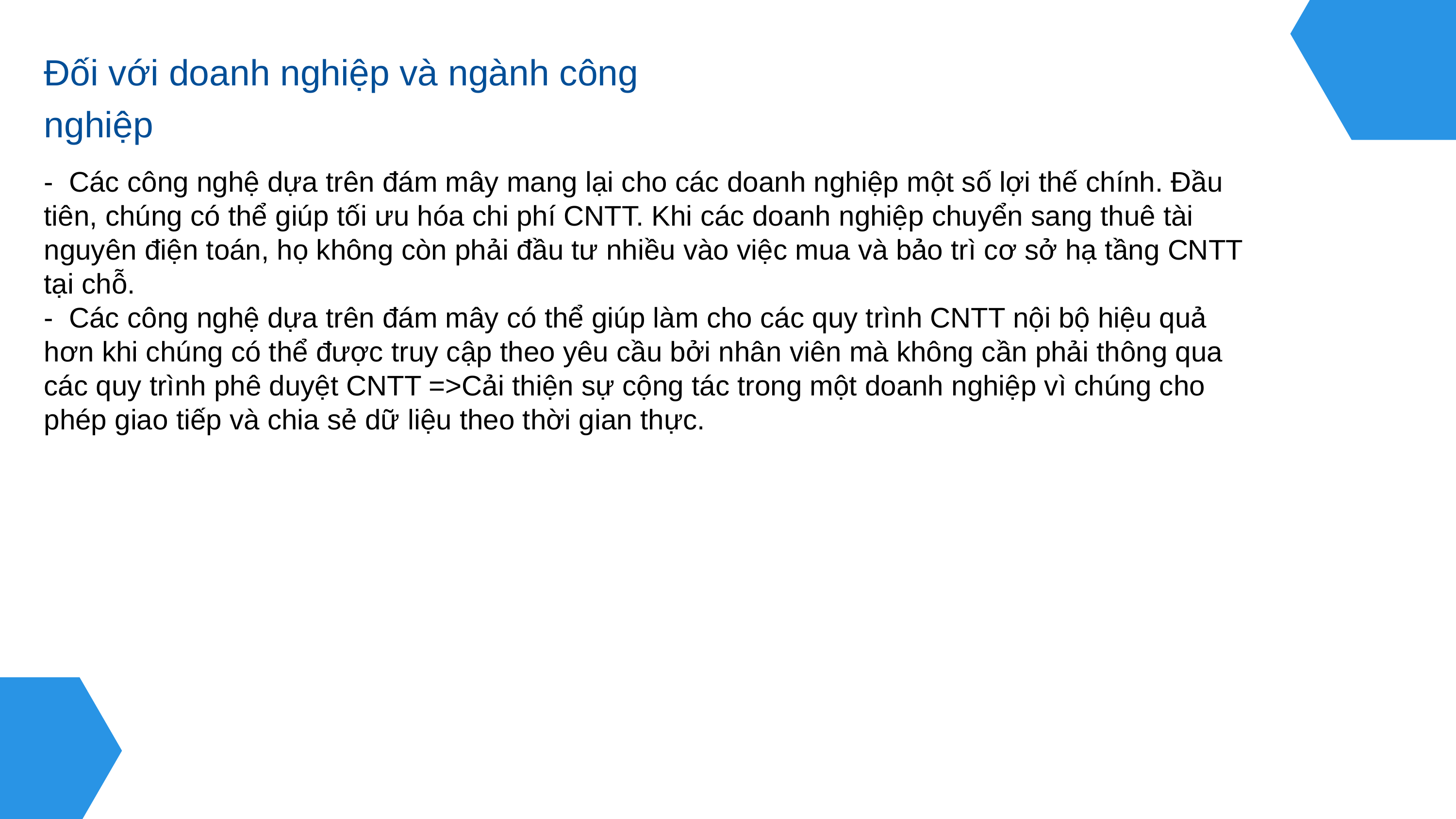

Đối với doanh nghiệp và ngành công nghiệp
-  Các công nghệ dựa trên đám mây mang lại cho các doanh nghiệp một số lợi thế chính. Đầu tiên, chúng có thể giúp tối ưu hóa chi phí CNTT. Khi các doanh nghiệp chuyển sang thuê tài nguyên điện toán, họ không còn phải đầu tư nhiều vào việc mua và bảo trì cơ sở hạ tầng CNTT tại chỗ.
-  Các công nghệ dựa trên đám mây có thể giúp làm cho các quy trình CNTT nội bộ hiệu quả hơn khi chúng có thể được truy cập theo yêu cầu bởi nhân viên mà không cần phải thông qua các quy trình phê duyệt CNTT =>Cải thiện sự cộng tác trong một doanh nghiệp vì chúng cho phép giao tiếp và chia sẻ dữ liệu theo thời gian thực.

Briefly elaborate on what you want to discuss.
Briefly elaborate on what you want to discuss.
Briefly elaborate on what you want to discuss.
Briefly elaborate on what you want to discuss.